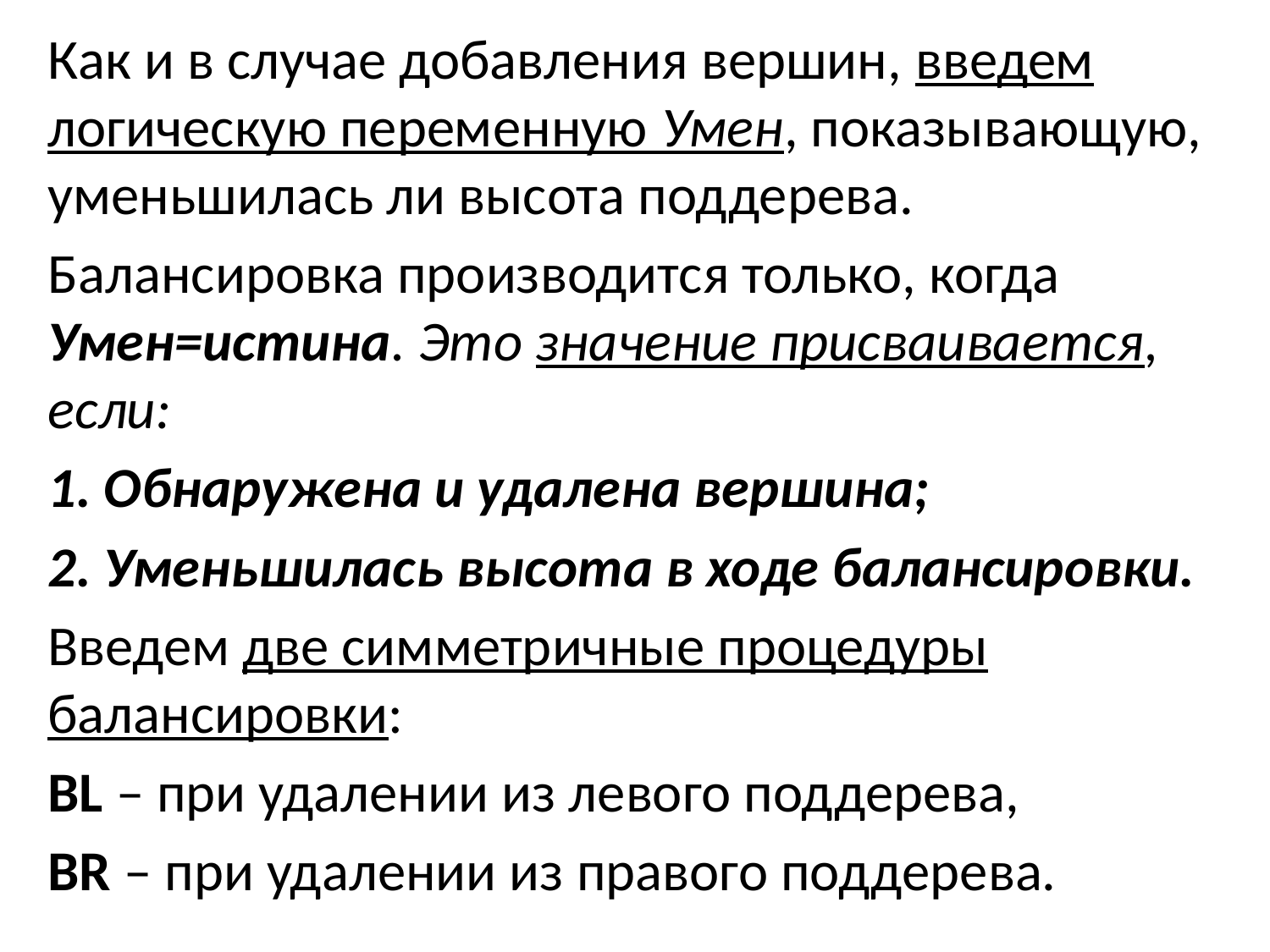

Как и в случае добавления вершин, введем логическую переменную Умен, показывающую, уменьшилась ли высота поддерева.
Балансировка производится только, когда Умен=истина. Это значение присваивается, если:
1. Обнаружена и удалена вершина;
2. Уменьшилась высота в ходе балансировки.
Введем две симметричные процедуры балансировки:
BL – при удалении из левого поддерева,
BR – при удалении из правого поддерева.